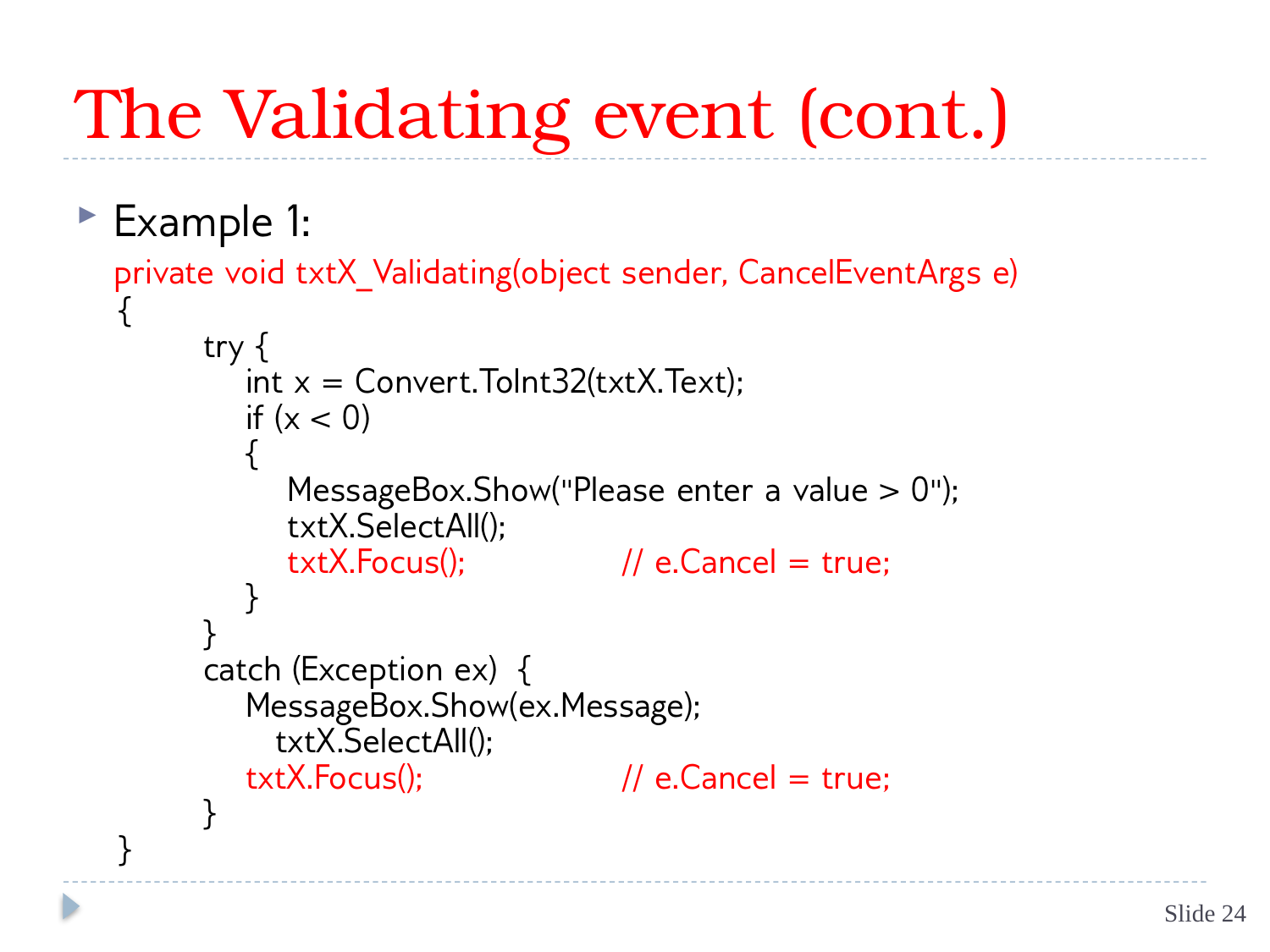

# The Validating event (cont.)
Example 1:
	private void txtX_Validating(object sender, CancelEventArgs e)
    {
            try {
                int x = Convert.ToInt32(txtX.Text);
                if (x < 0)
                {
                    MessageBox.Show("Please enter a value > 0");
                    txtX.SelectAll();
                    txtX.Focus();		// e.Cancel = true;
                }
            }
            catch (Exception ex)  {
                MessageBox.Show(ex.Message);
		   txtX.SelectAll();
                txtX.Focus();		// e.Cancel = true;
            }
    }
Slide 24